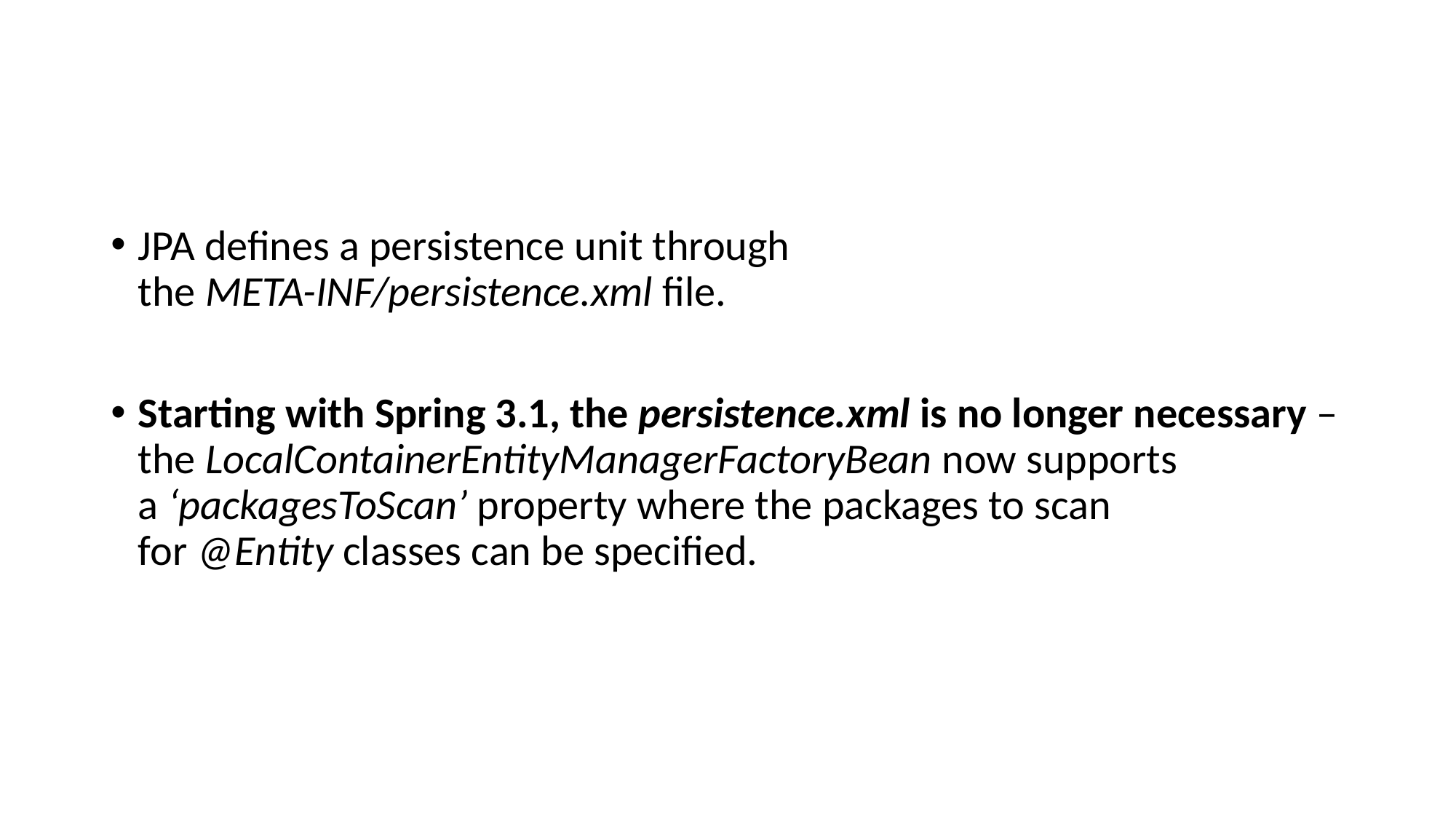

#
JPA defines a persistence unit through the META-INF/persistence.xml file.

Starting with Spring 3.1, the persistence.xml is no longer necessary – the LocalContainerEntityManagerFactoryBean now supports a ‘packagesToScan’ property where the packages to scan for @Entity classes can be specified.